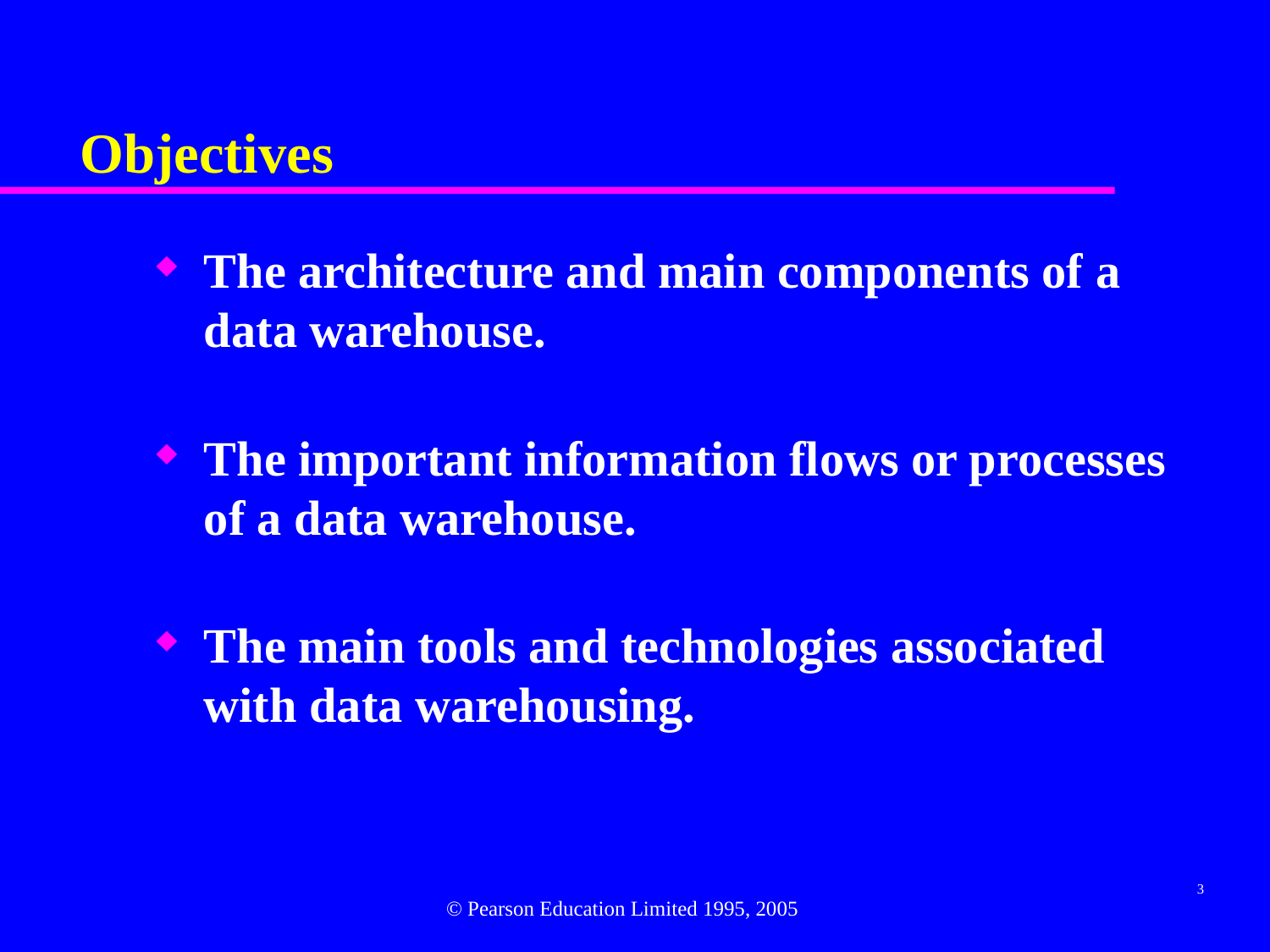

# Objectives
The architecture and main components of a data warehouse.
The important information flows or processes of a data warehouse.
The main tools and technologies associated with data warehousing.
3
© Pearson Education Limited 1995, 2005